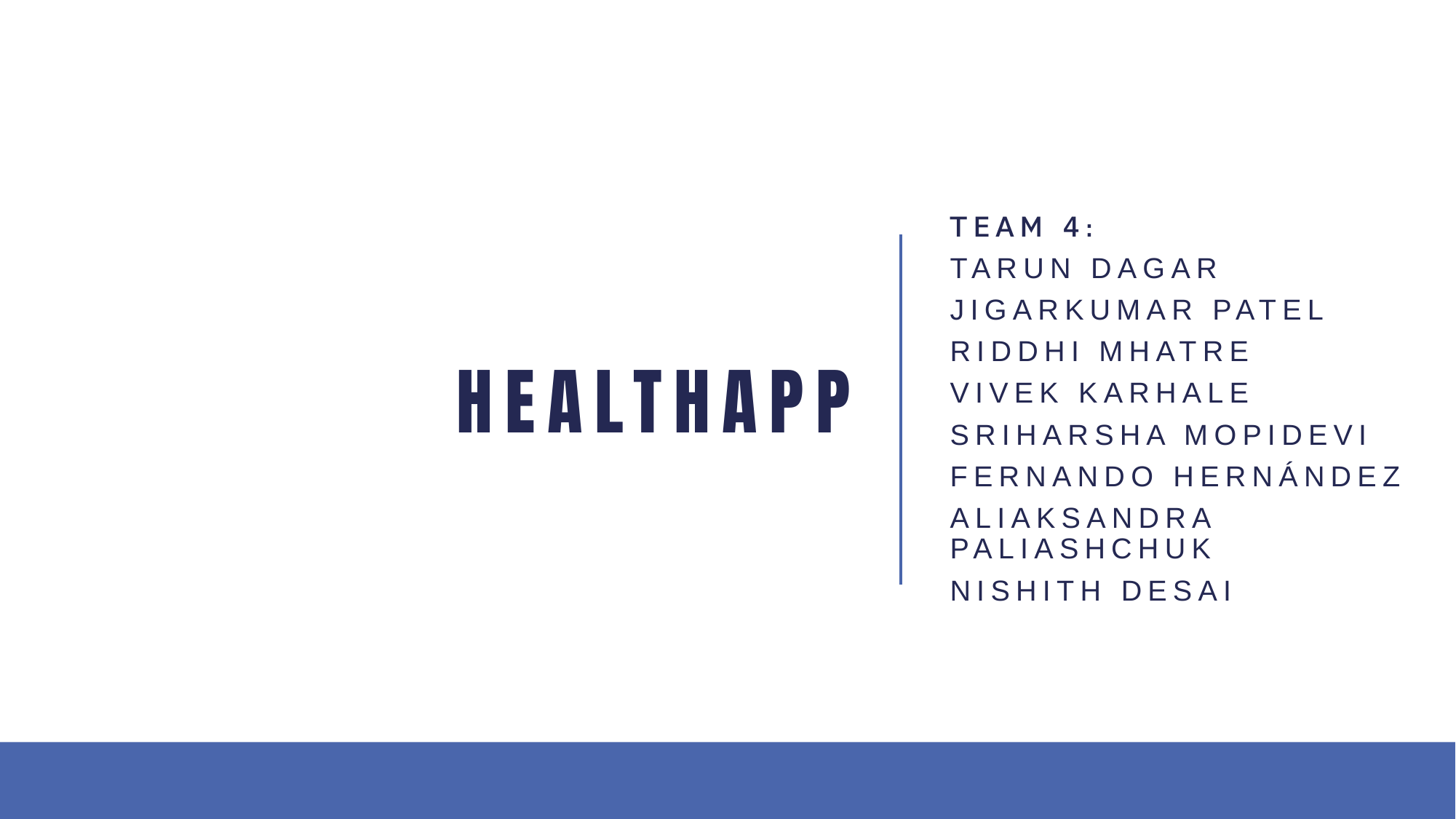

# HealthApp
Team 4:
Tarun Dagar
Jigarkumar Patel
Riddhi Mhatre
Vivek Karhale
Sriharsha Mopidevi
Fernando Hernández
Aliaksandra Paliashchuk
Nishith Desai